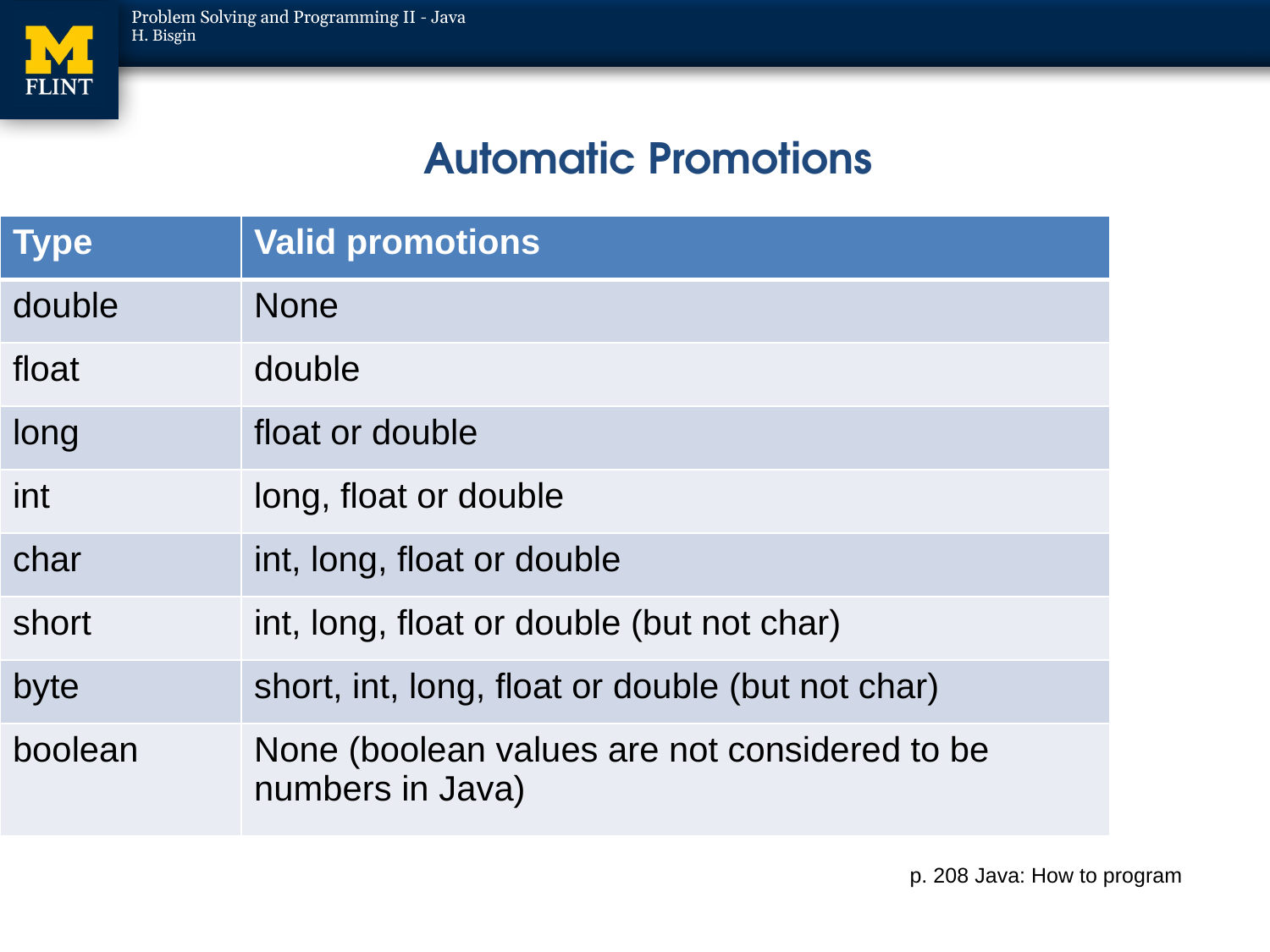

# Automatic Promotions
| Type | Valid promotions |
| --- | --- |
| double | None |
| float | double |
| long | float or double |
| int | long, float or double |
| char | int, long, float or double |
| short | int, long, float or double (but not char) |
| byte | short, int, long, float or double (but not char) |
| boolean | None (boolean values are not considered to be numbers in Java) |
p. 208 Java: How to program